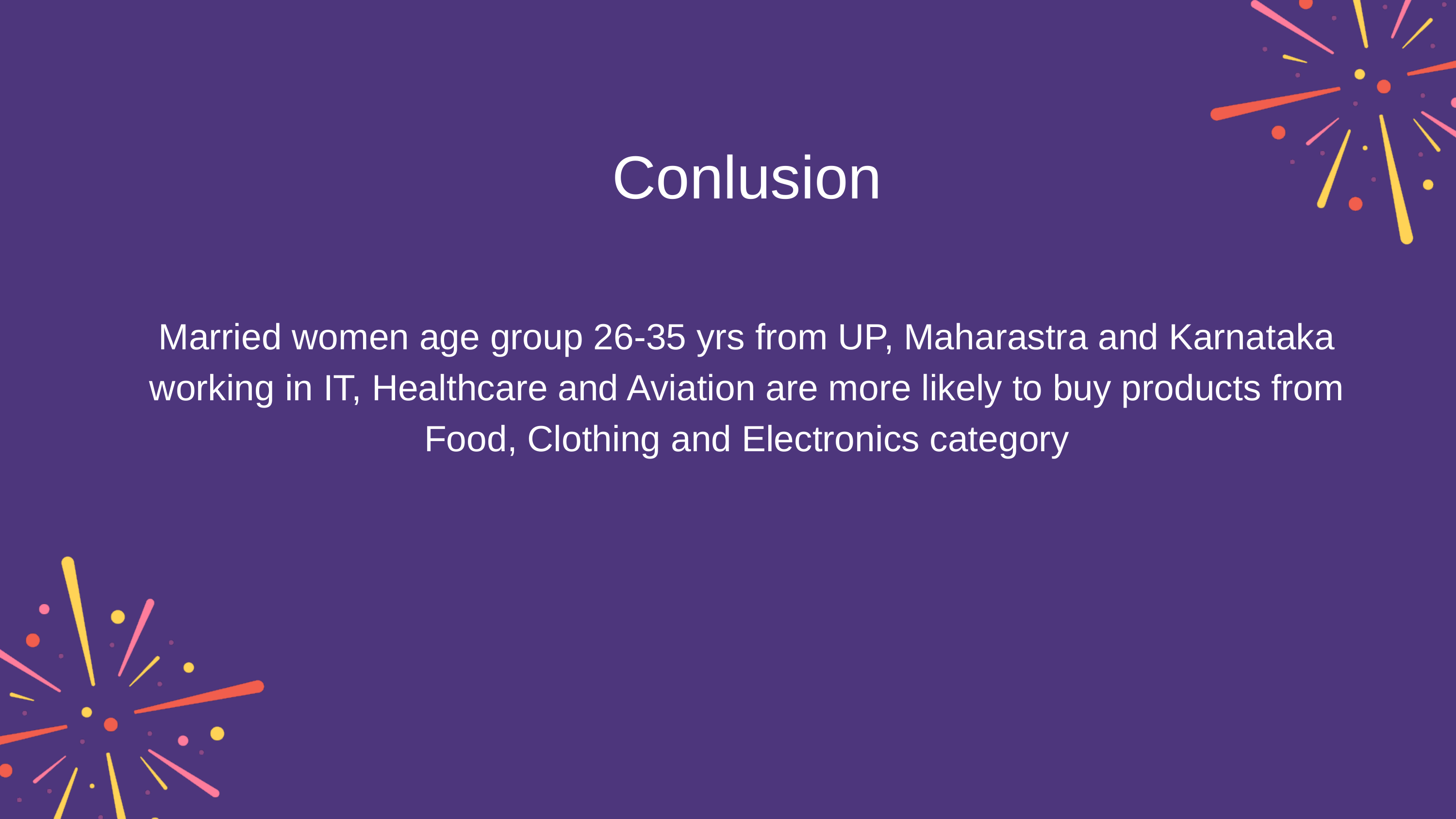

Conlusion

Married women age group 26-35 yrs from UP, Maharastra and Karnataka working in IT, Healthcare and Aviation are more likely to buy products from Food, Clothing and Electronics category